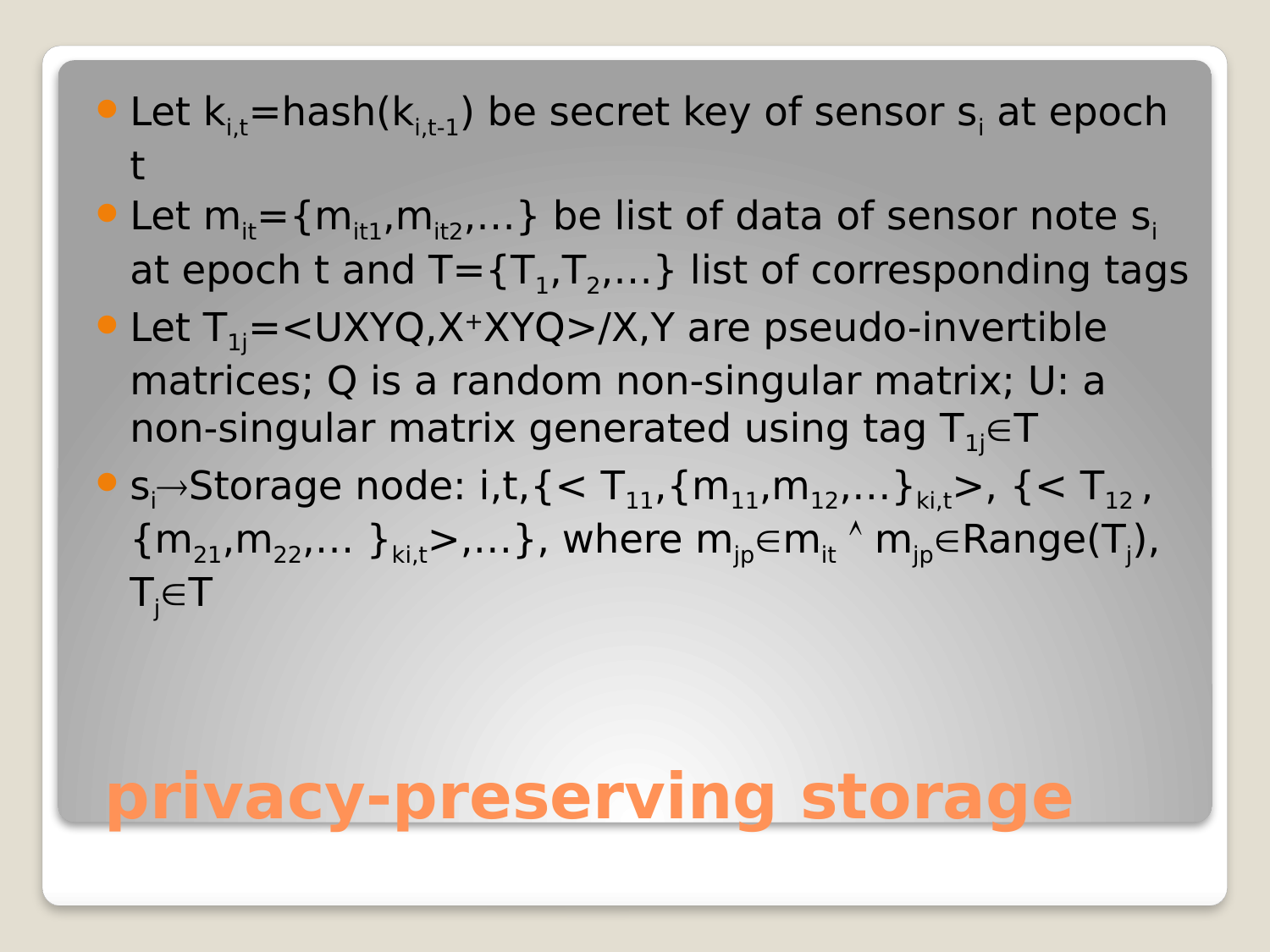

Let ki,t=hash(ki,t-1) be secret key of sensor si at epoch t
Let mit={mit1,mit2,…} be list of data of sensor note si at epoch t and T={T1,T2,…} list of corresponding tags
Let T1j=<UXYQ,X+XYQ>/X,Y are pseudo-invertible matrices; Q is a random non-singular matrix; U: a non-singular matrix generated using tag T1j∈T
si→Storage node: i,t,{< T11,{m11,m12,…}ki,t>, {< T12 ,{m21,m22,… }ki,t>,…}, where mjp∈mit ∧ mjp∈Range(Tj), Tj∈T
# privacy-preserving storage